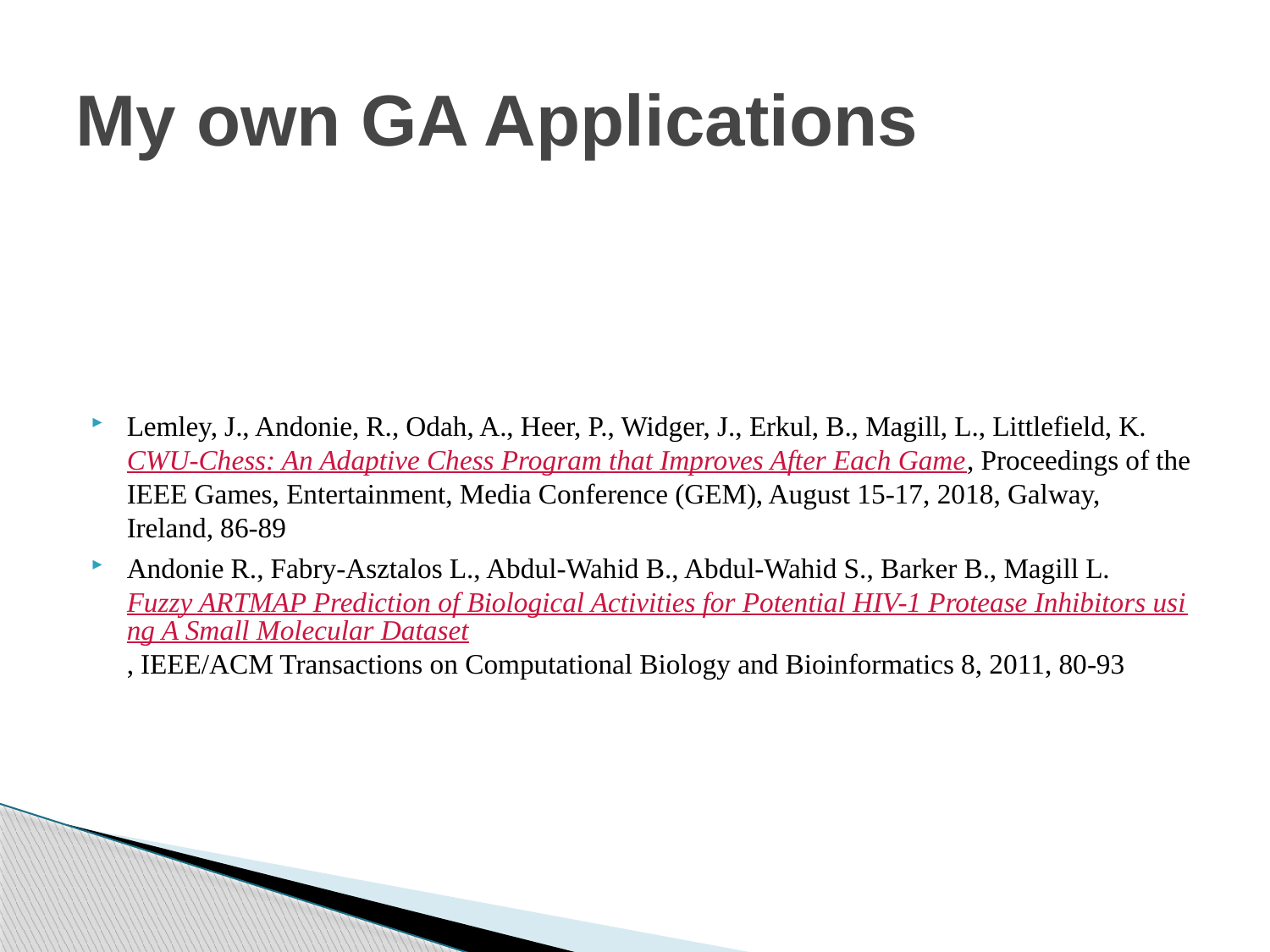

# My own GA Applications
Lemley, J., Andonie, R., Odah, A., Heer, P., Widger, J., Erkul, B., Magill, L., Littlefield, K. CWU-Chess: An Adaptive Chess Program that Improves After Each Game, Proceedings of the IEEE Games, Entertainment, Media Conference (GEM), August 15-17, 2018, Galway, Ireland, 86-89
Andonie R., Fabry-Asztalos L., Abdul-Wahid B., Abdul-Wahid S., Barker B., Magill L. Fuzzy ARTMAP Prediction of Biological Activities for Potential HIV-1 Protease Inhibitors using A Small Molecular Dataset, IEEE/ACM Transactions on Computational Biology and Bioinformatics 8, 2011, 80-93